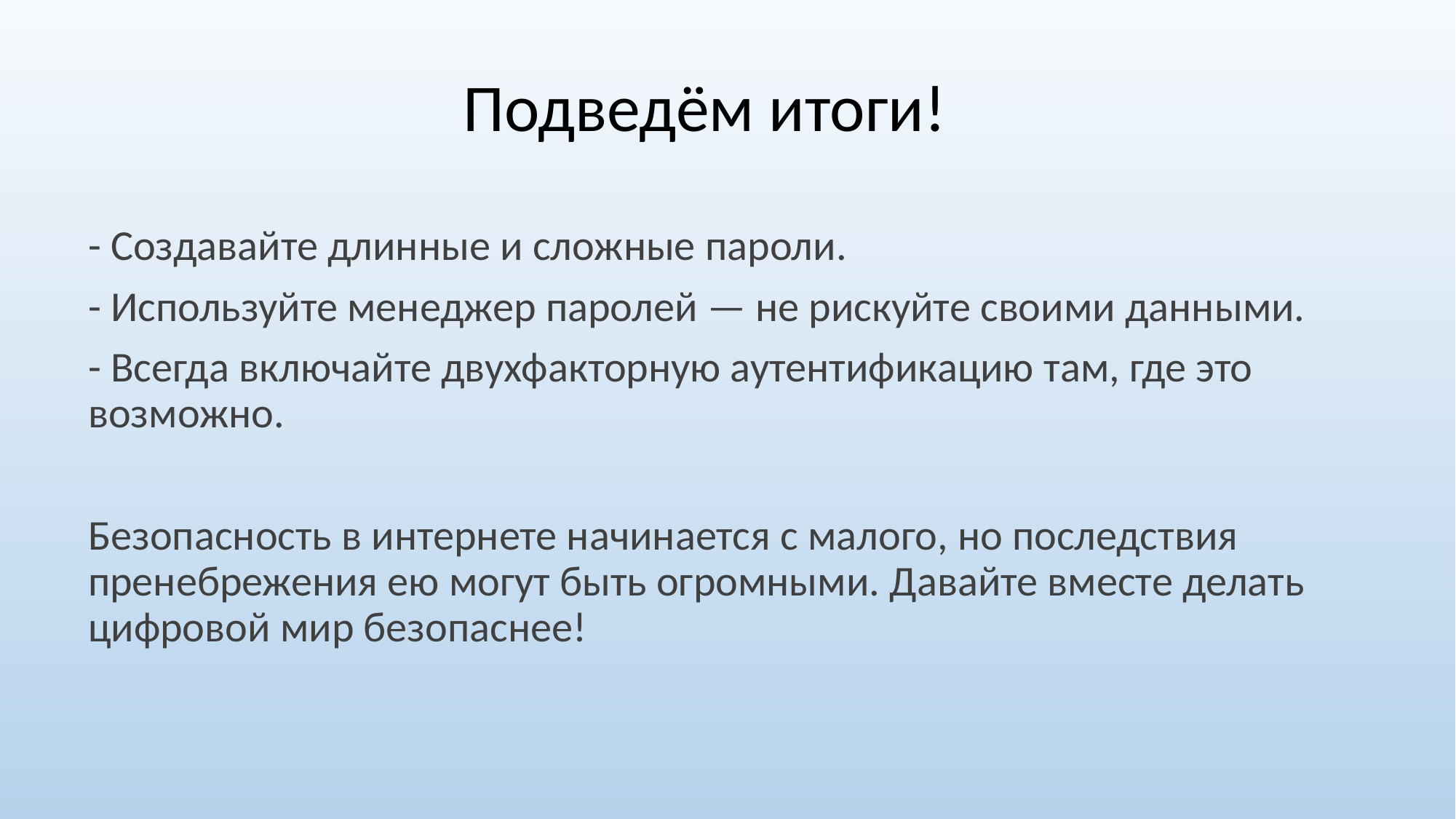

# Подведём итоги!
- Создавайте длинные и сложные пароли.
- Используйте менеджер паролей — не рискуйте своими данными.
- Всегда включайте двухфакторную аутентификацию там, где это возможно.

Безопасность в интернете начинается с малого, но последствия пренебрежения ею могут быть огромными. Давайте вместе делать цифровой мир безопаснее!